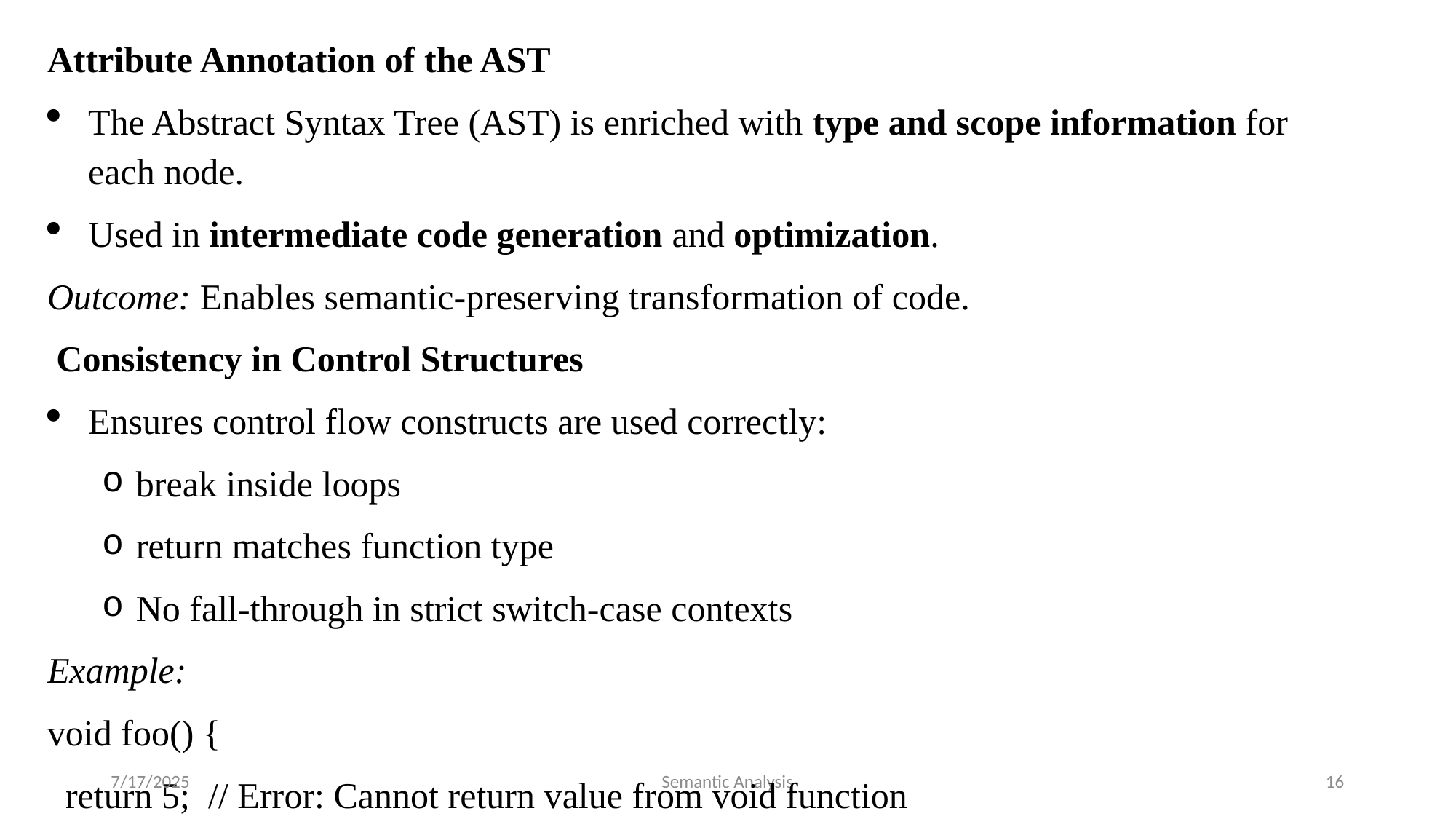

Attribute Annotation of the AST
The Abstract Syntax Tree (AST) is enriched with type and scope information for each node.
Used in intermediate code generation and optimization.
Outcome: Enables semantic-preserving transformation of code.
 Consistency in Control Structures
Ensures control flow constructs are used correctly:
break inside loops
return matches function type
No fall-through in strict switch-case contexts
Example:
void foo() {
  return 5;  // Error: Cannot return value from void function
7/17/2025
Semantic Analysis
16